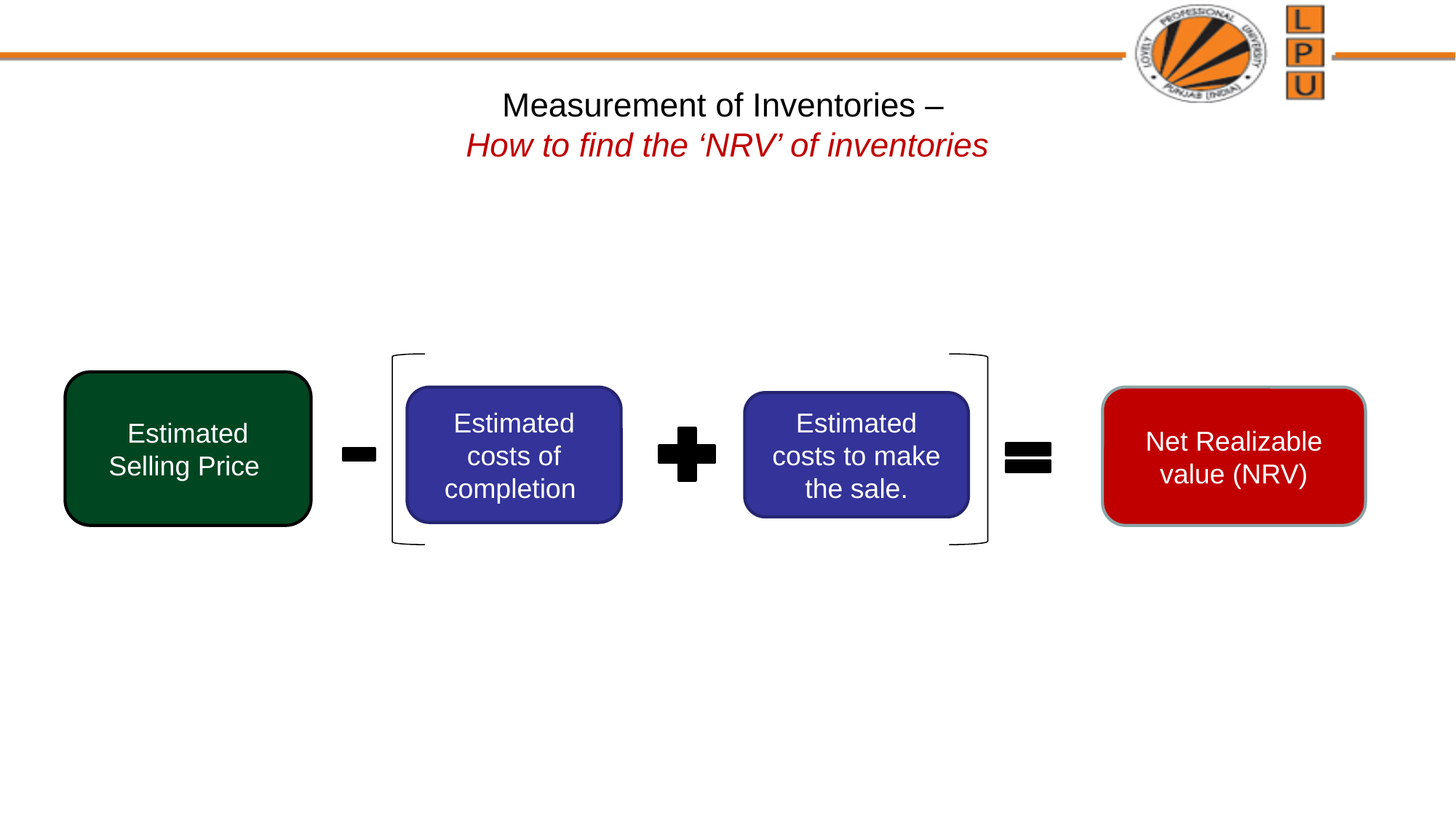

# Measurement of Inventories – How to find the ‘NRV’ of inventories

Estimated Selling Price
Estimated costs of completion
Net Realizable value (NRV)
Estimated costs to make the sale.